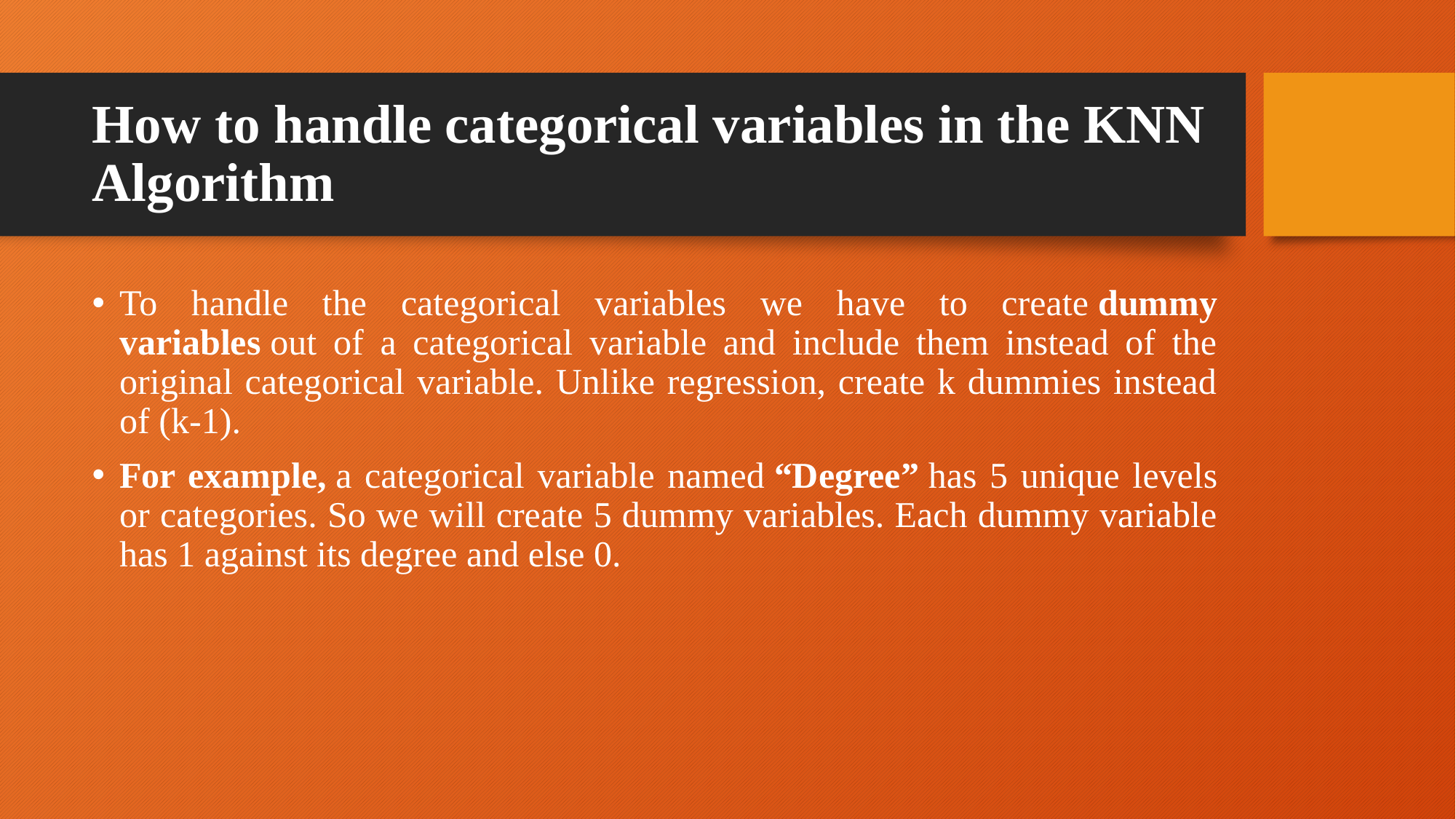

# How to handle categorical variables in the KNN Algorithm
To handle the categorical variables we have to create dummy variables out of a categorical variable and include them instead of the original categorical variable. Unlike regression, create k dummies instead of (k-1).
For example, a categorical variable named “Degree” has 5 unique levels or categories. So we will create 5 dummy variables. Each dummy variable has 1 against its degree and else 0.